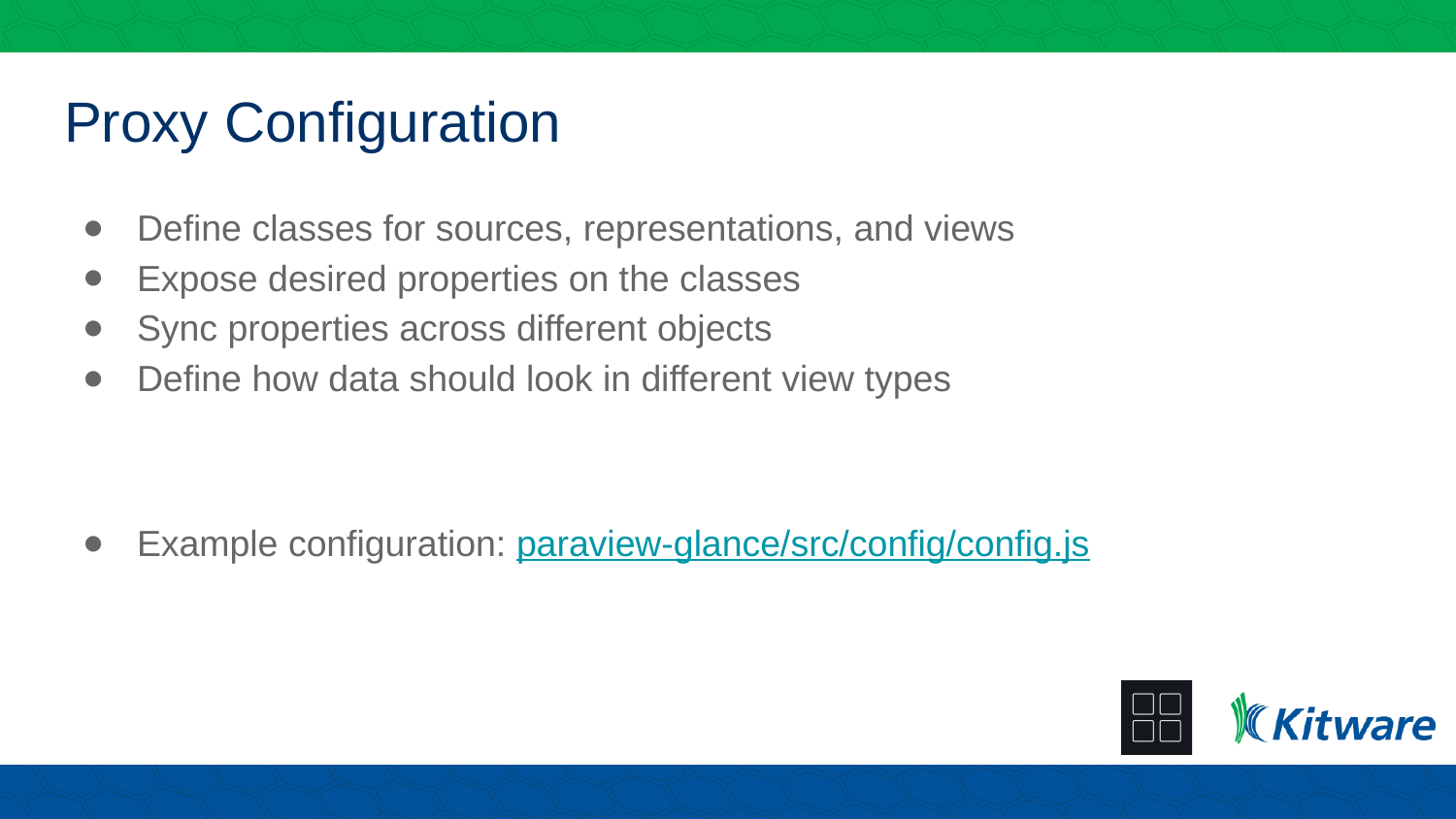

# Proxy Configuration
Define classes for sources, representations, and views
Expose desired properties on the classes
Sync properties across different objects
Define how data should look in different view types

Example configuration: paraview-glance/src/config/config.js